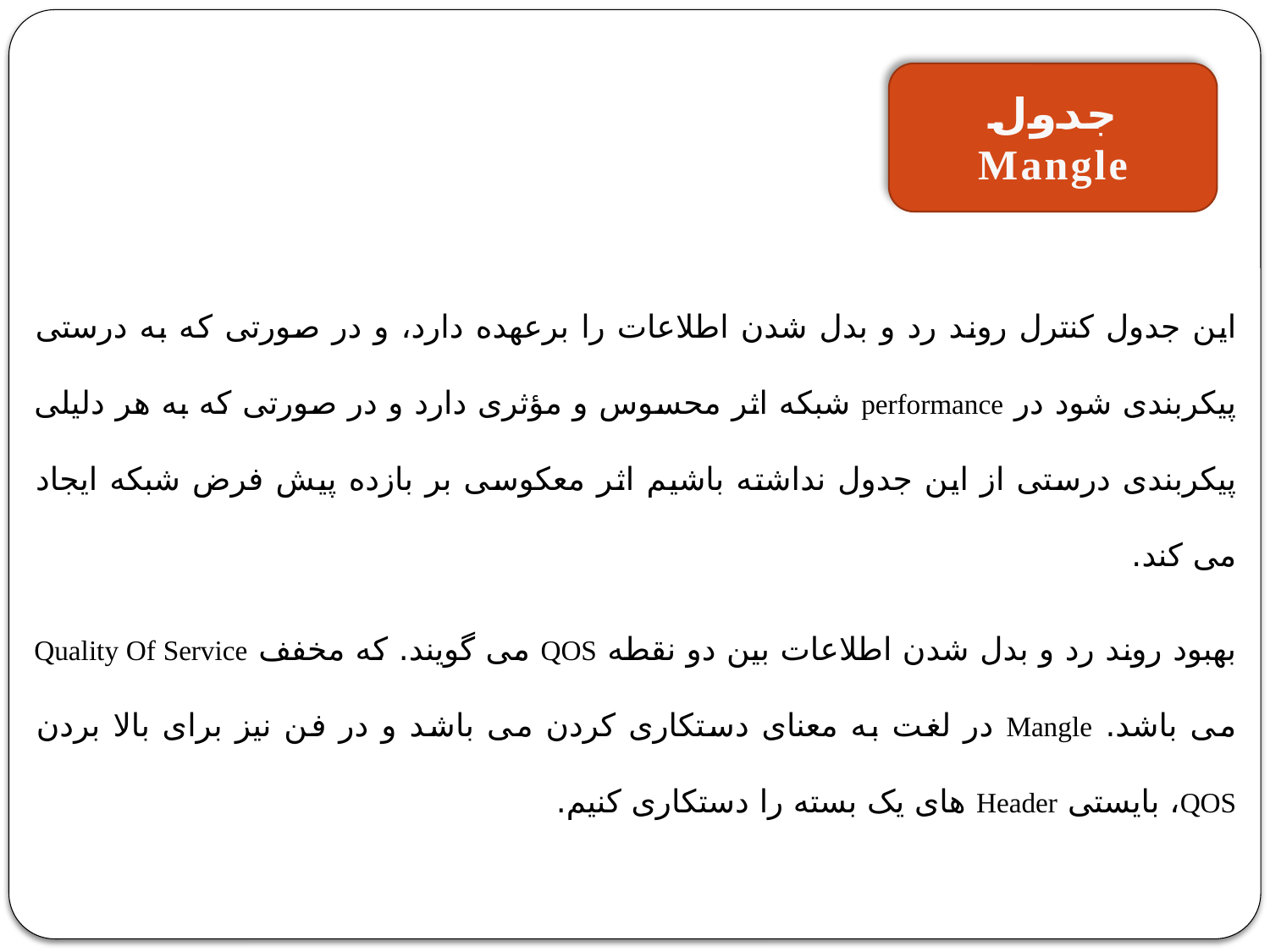

جدول Mangle
این جدول کنترل روند رد و بدل شدن اطلاعات را برعهده دارد، و در صورتی که به درستی پیکربندی شود در performance شبکه اثر محسوس و مؤثری دارد و در صورتی که به هر دلیلی پیکربندی درستی از این جدول نداشته باشیم اثر معکوسی بر بازده پیش فرض شبکه ایجاد می کند.
بهبود روند رد و بدل شدن اطلاعات بین دو نقطه QOS می گویند. که مخفف Quality Of Service می باشد. Mangle در لغت به معنای دستکاری کردن می باشد و در فن نیز برای بالا بردن QOS، بایستی Header های یک بسته را دستکاری کنیم.